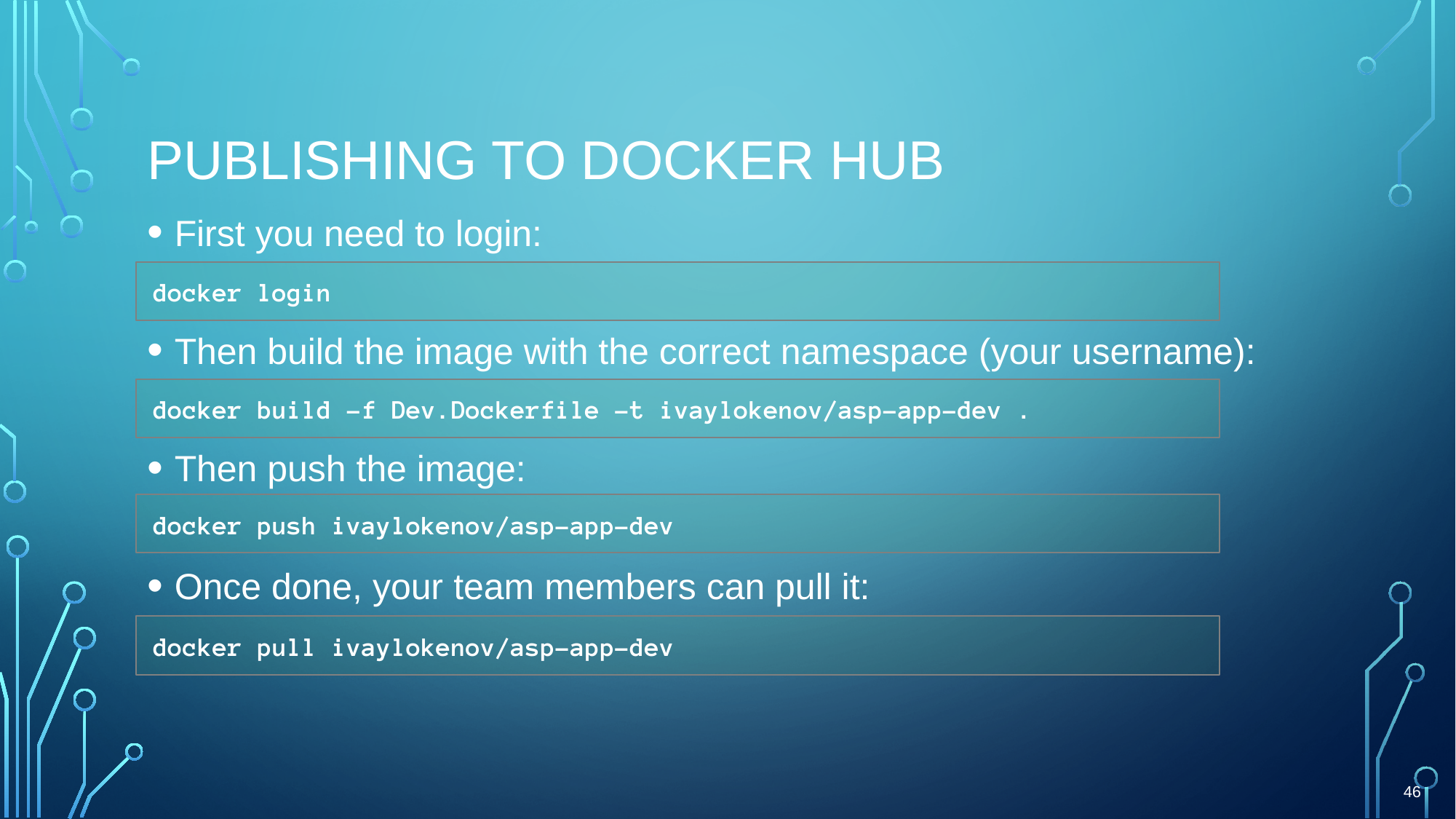

# Publishing to docker hub
First you need to login:

Then build the image with the correct namespace (your username):

Then push the image:

Once done, your team members can pull it:

docker login
docker build -f Dev.Dockerfile -t ivaylokenov/asp-app-dev .
docker push ivaylokenov/asp-app-dev
docker pull ivaylokenov/asp-app-dev
46